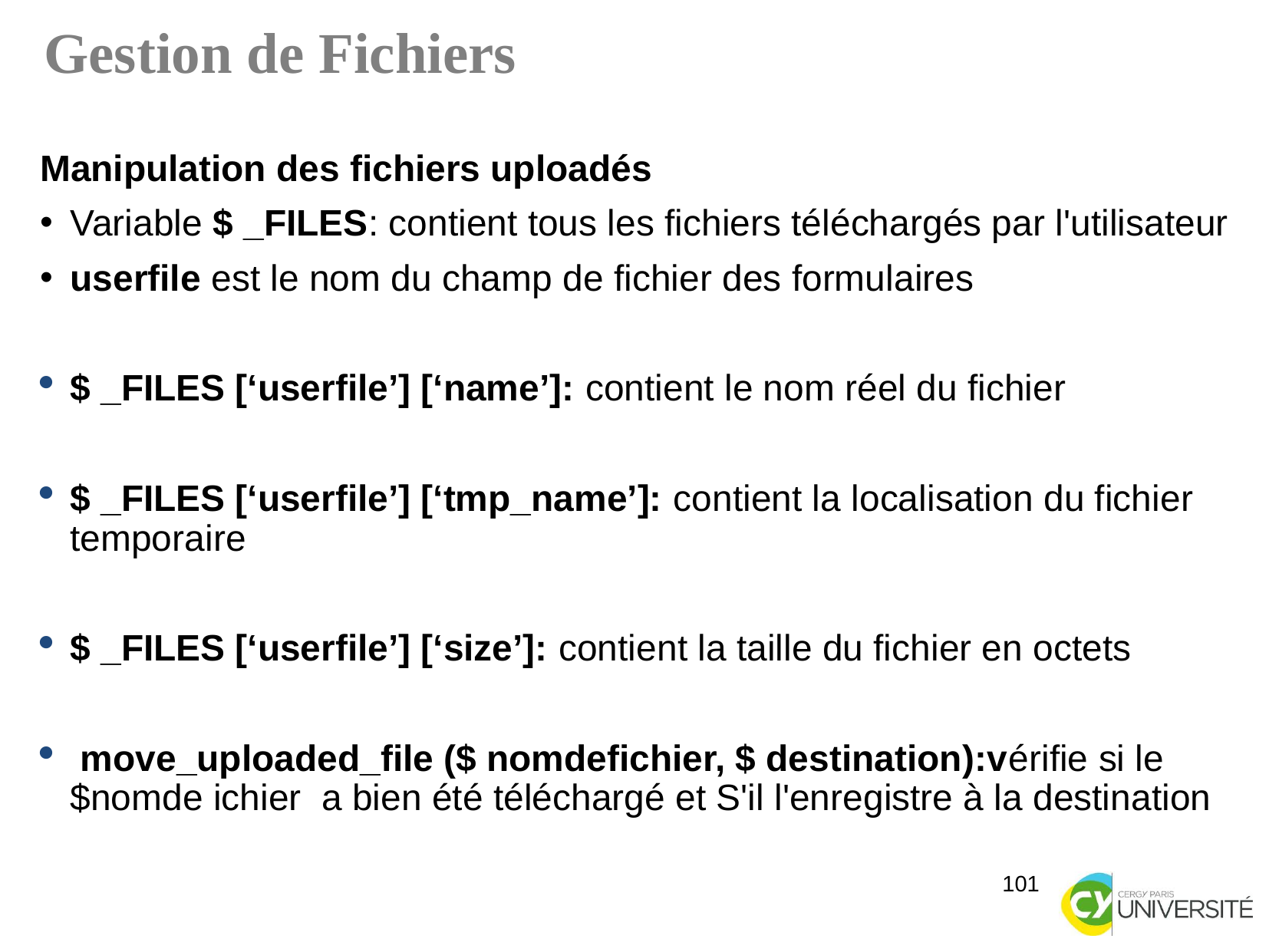

Gestion de Fichiers
Manipulation des fichiers uploadés
Variable $ _FILES: contient tous les fichiers téléchargés par l'utilisateur
userfile est le nom du champ de fichier des formulaires

$ _FILES [‘userfile’] [‘name’]: contient le nom réel du fichier

$ _FILES [‘userfile’] [‘tmp_name’]: contient la localisation du fichier temporaire

$ _FILES [‘userfile’] [‘size’]: contient la taille du fichier en octets

 move_uploaded_file ($ nomdefichier, $ destination):vérifie si le $nomde ichier  a bien été téléchargé et S'il l'enregistre à la destination